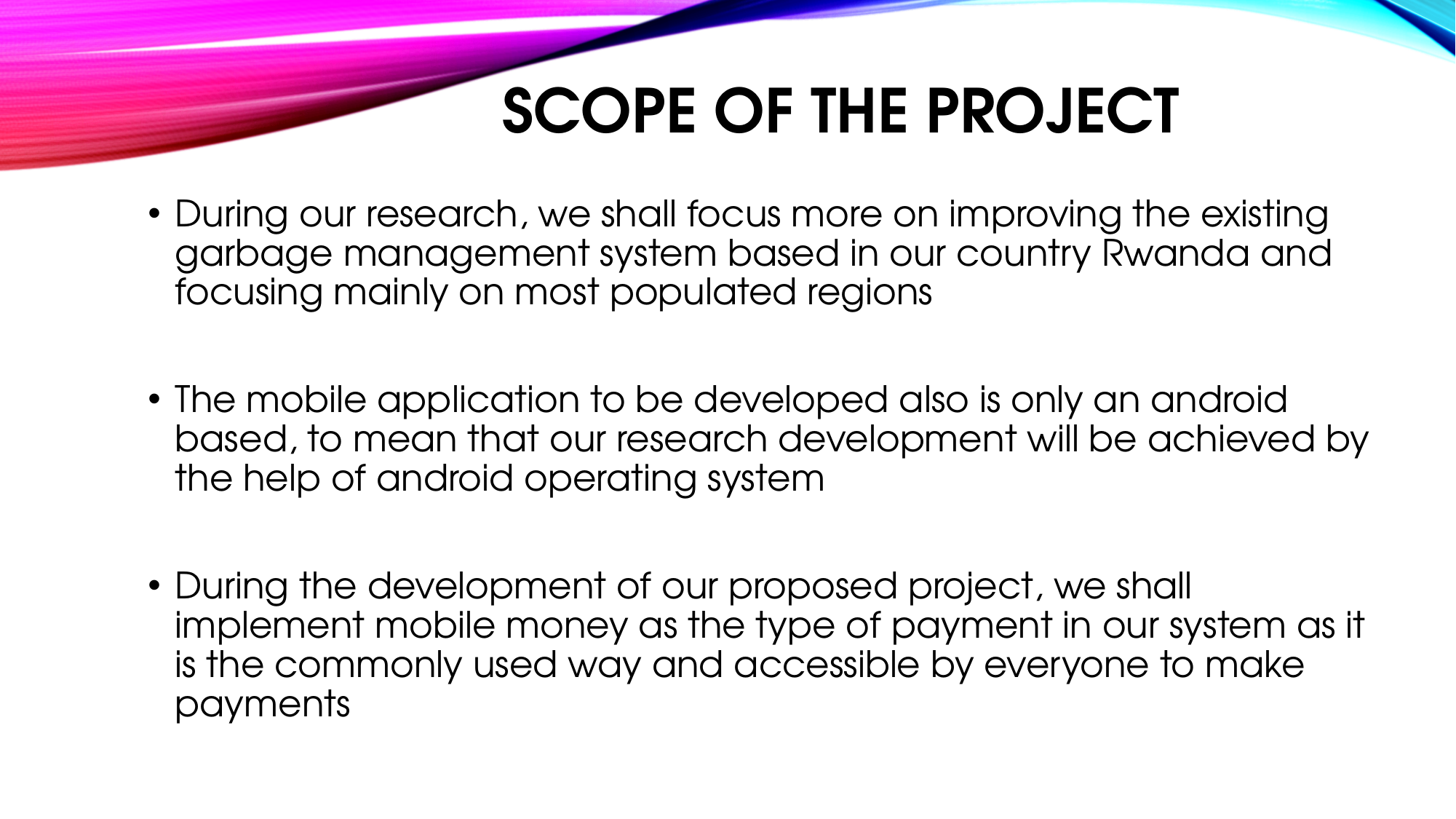

# SCOPE OF THE PROJECT
During our research, we shall focus more on improving the existing garbage management system based in our country Rwanda and focusing mainly on most populated regions

The mobile application to be developed also is only an android based, to mean that our research development will be achieved by the help of android operating system

During the development of our proposed project, we shall implement mobile money as the type of payment in our system as it is the commonly used way and accessible by everyone to make payments